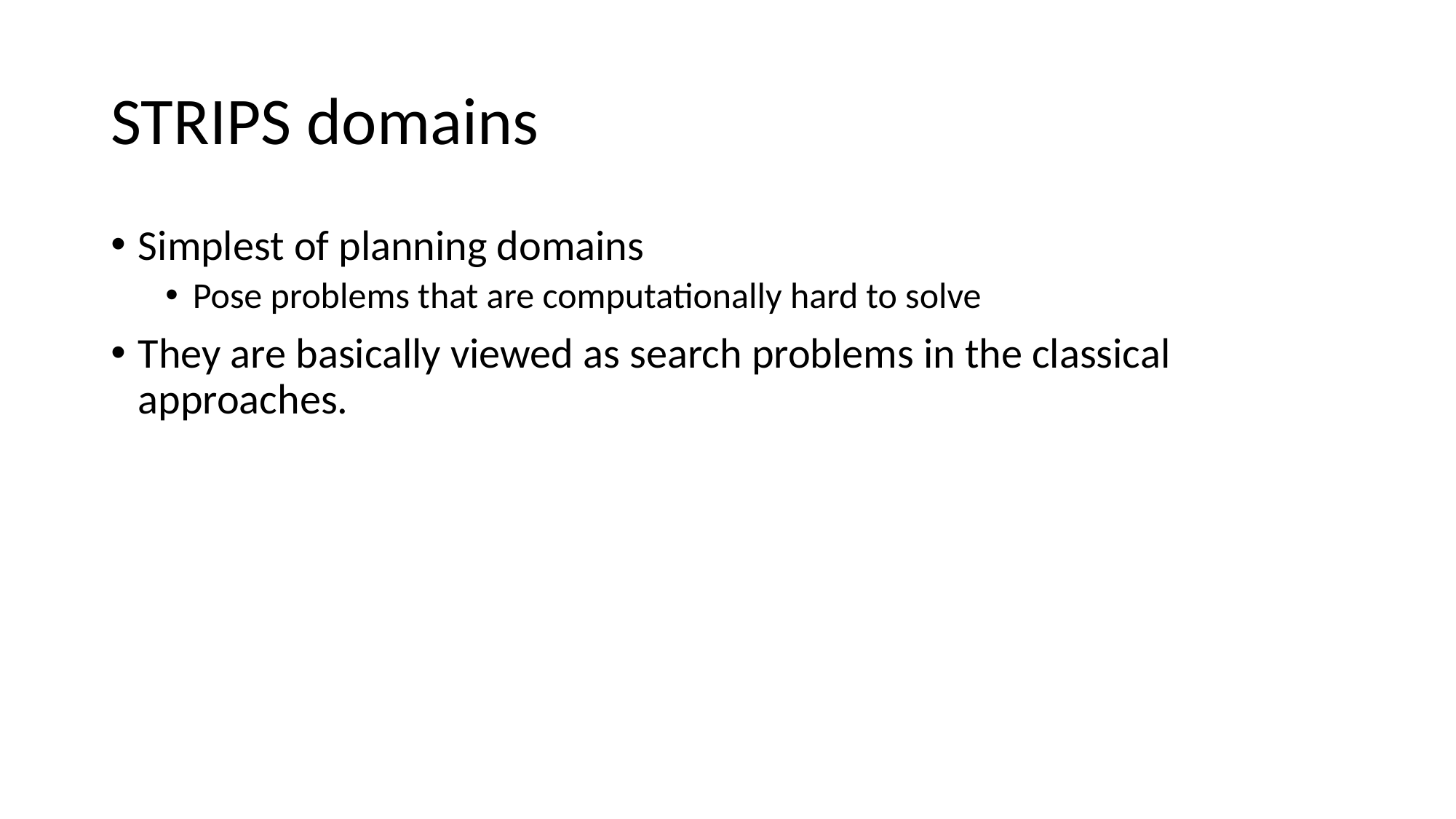

# STRIPS domains
Simplest of planning domains
Pose problems that are computationally hard to solve
They are basically viewed as search problems in the classical approaches.